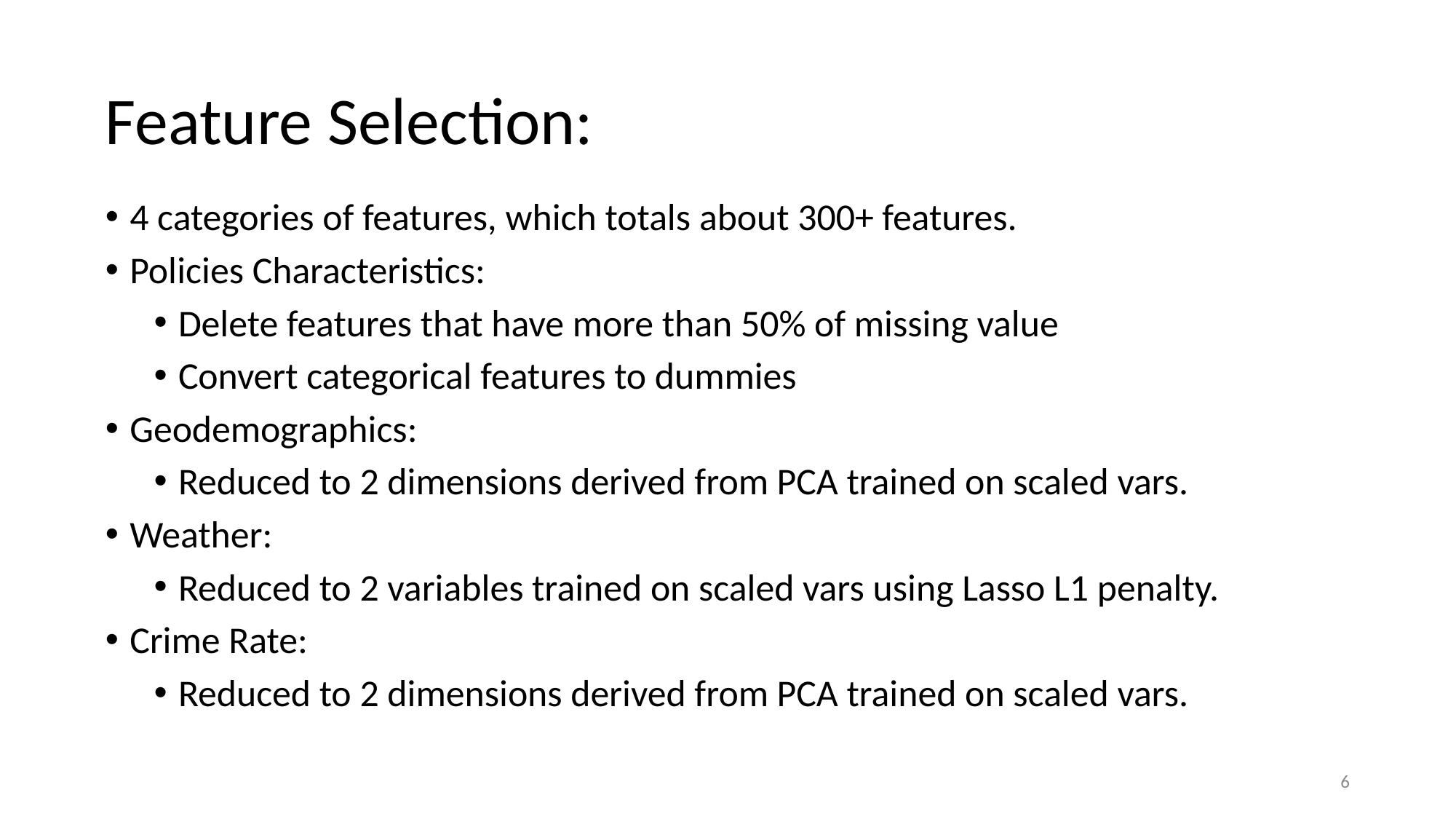

# Feature Selection:
4 categories of features, which totals about 300+ features.
Policies Characteristics:
Delete features that have more than 50% of missing value
Convert categorical features to dummies
Geodemographics:
Reduced to 2 dimensions derived from PCA trained on scaled vars.
Weather:
Reduced to 2 variables trained on scaled vars using Lasso L1 penalty.
Crime Rate:
Reduced to 2 dimensions derived from PCA trained on scaled vars.
6